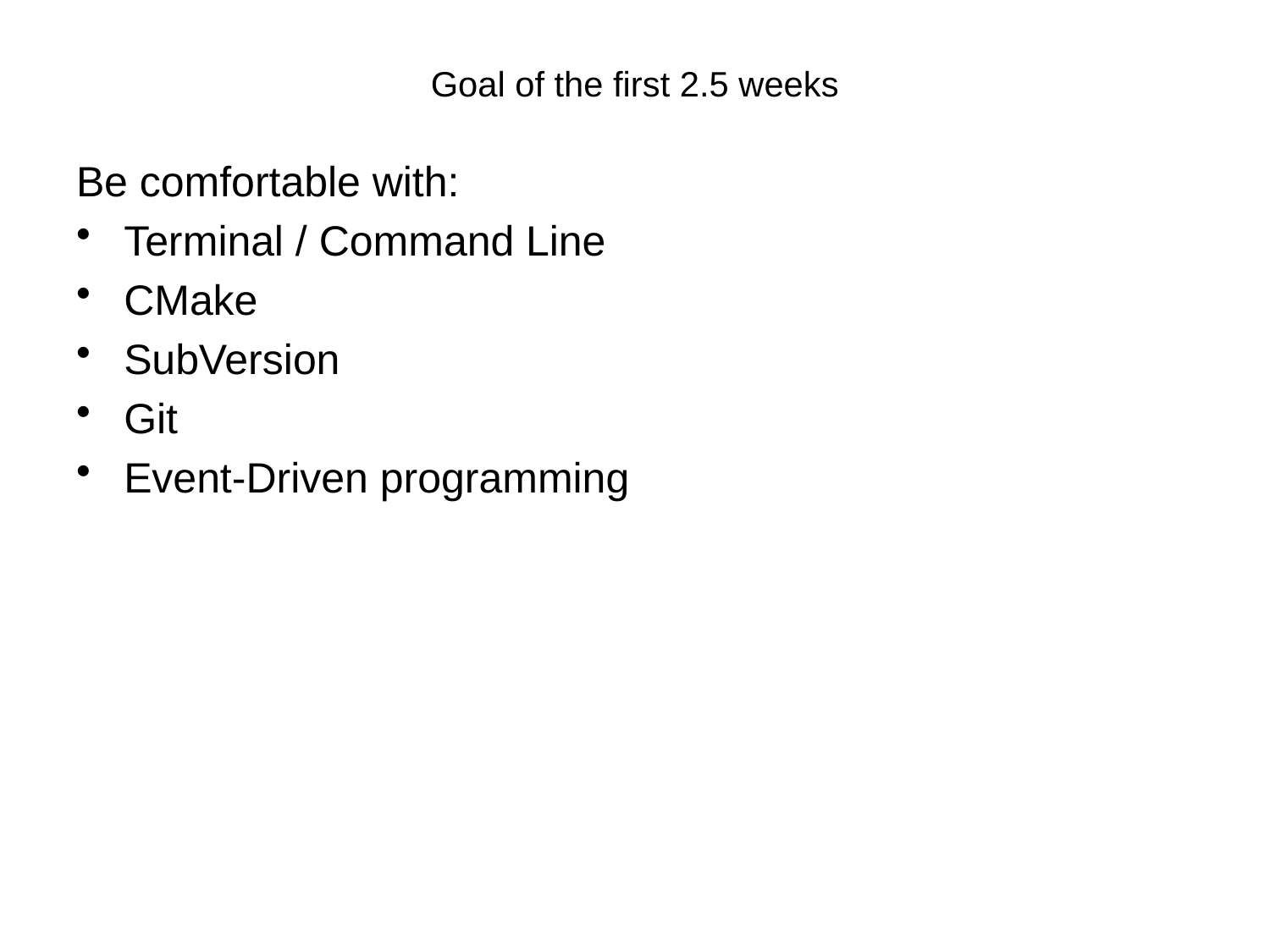

# Goal of the first 2.5 weeks
Be comfortable with:
Terminal / Command Line
CMake
SubVersion
Git
Event-Driven programming